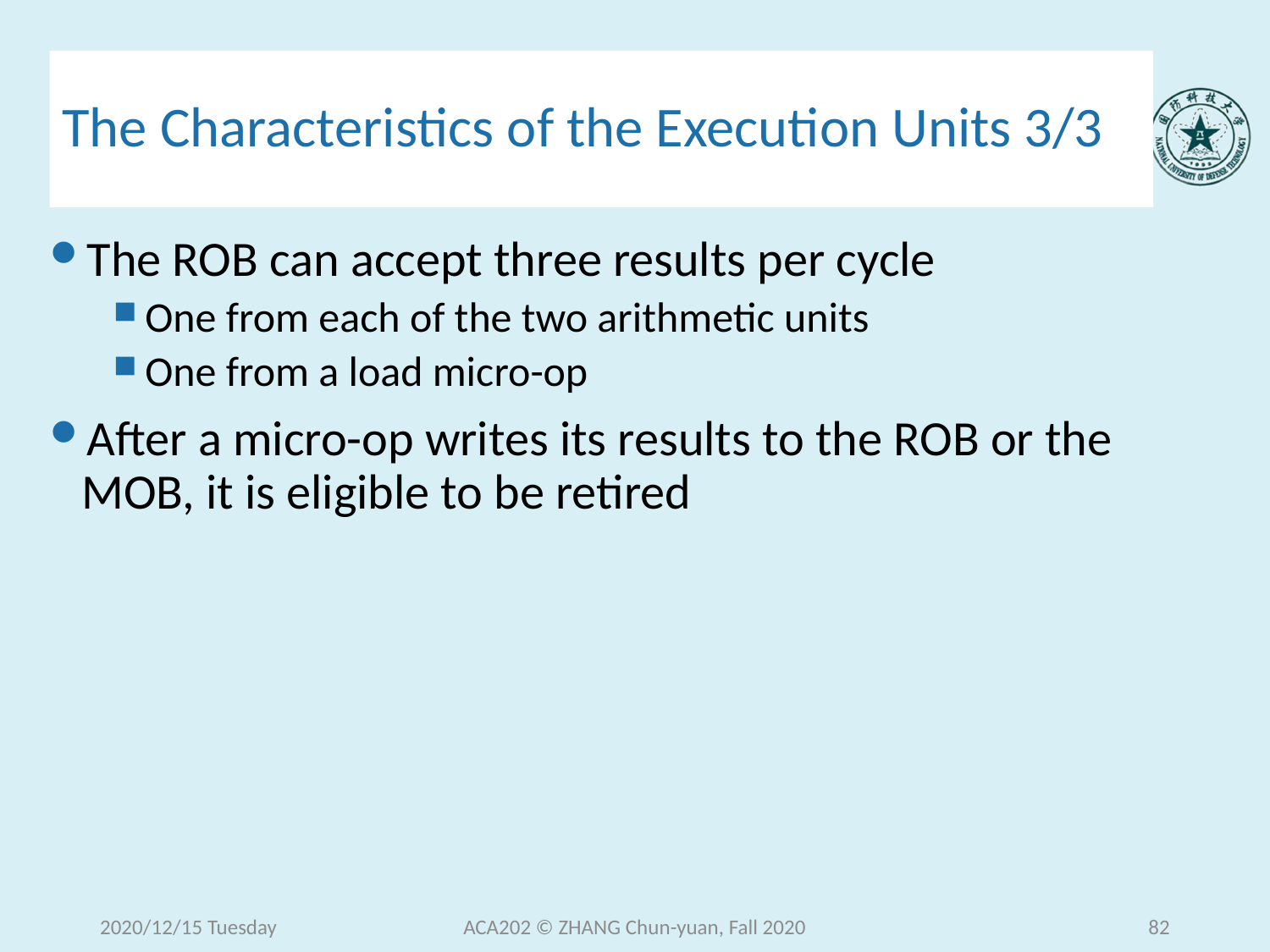

# The Characteristics of the Execution Units 3/3
The ROB can accept three results per cycle
One from each of the two arithmetic units
One from a load micro-op
After a micro-op writes its results to the ROB or the MOB, it is eligible to be retired
2020/12/15 Tuesday
ACA202 © ZHANG Chun-yuan, Fall 2020
82